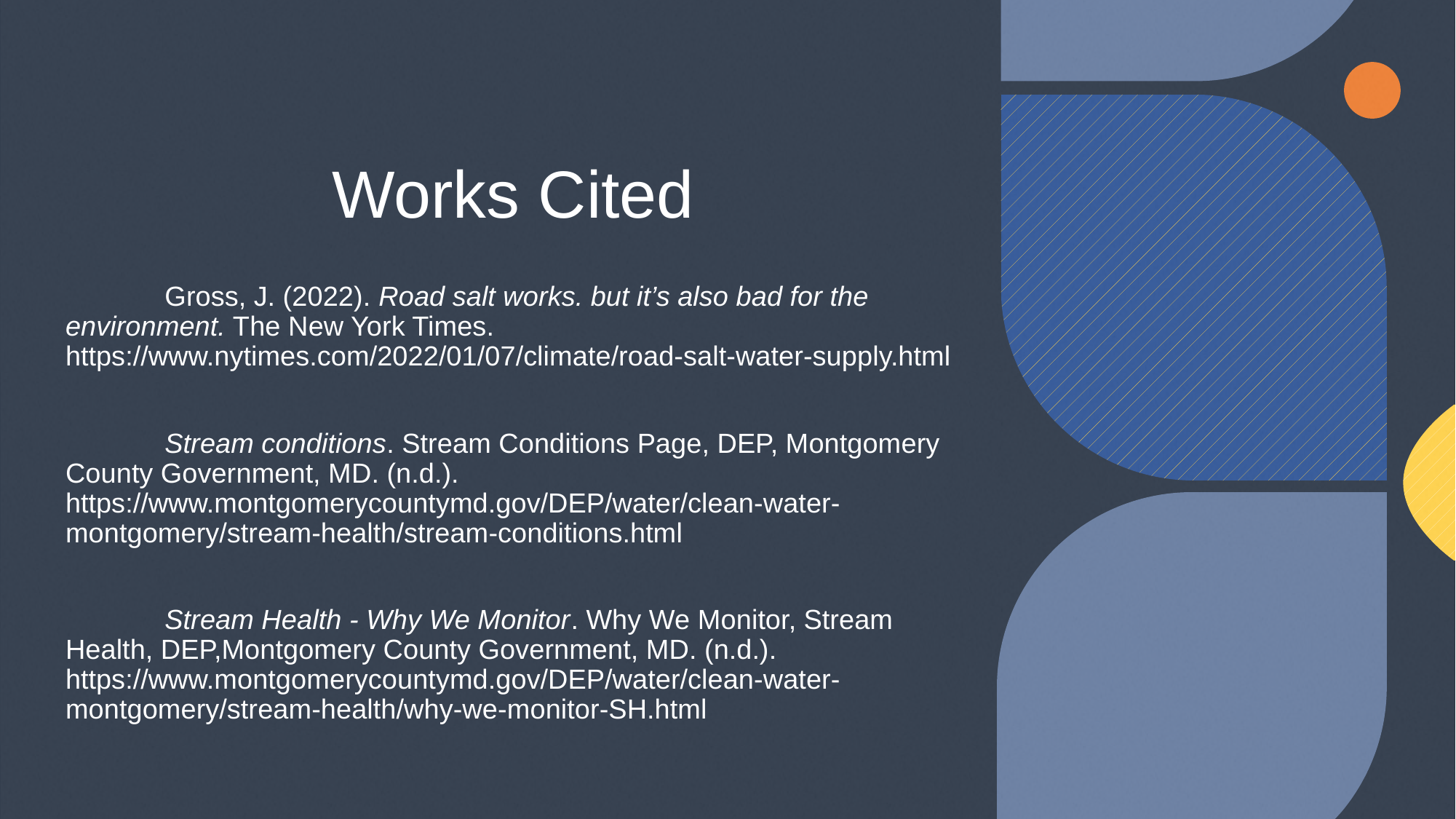

# Works Cited
	Gross, J. (2022). Road salt works. but it’s also bad for the environment. The New York Times. https://www.nytimes.com/2022/01/07/climate/road-salt-water-supply.html

	Stream conditions. Stream Conditions Page, DEP, Montgomery County Government, MD. (n.d.). https://www.montgomerycountymd.gov/DEP/water/clean-water-montgomery/stream-health/stream-conditions.html

	Stream Health - Why We Monitor. Why We Monitor, Stream Health, DEP,Montgomery County Government, MD. (n.d.). https://www.montgomerycountymd.gov/DEP/water/clean-water-montgomery/stream-health/why-we-monitor-SH.html